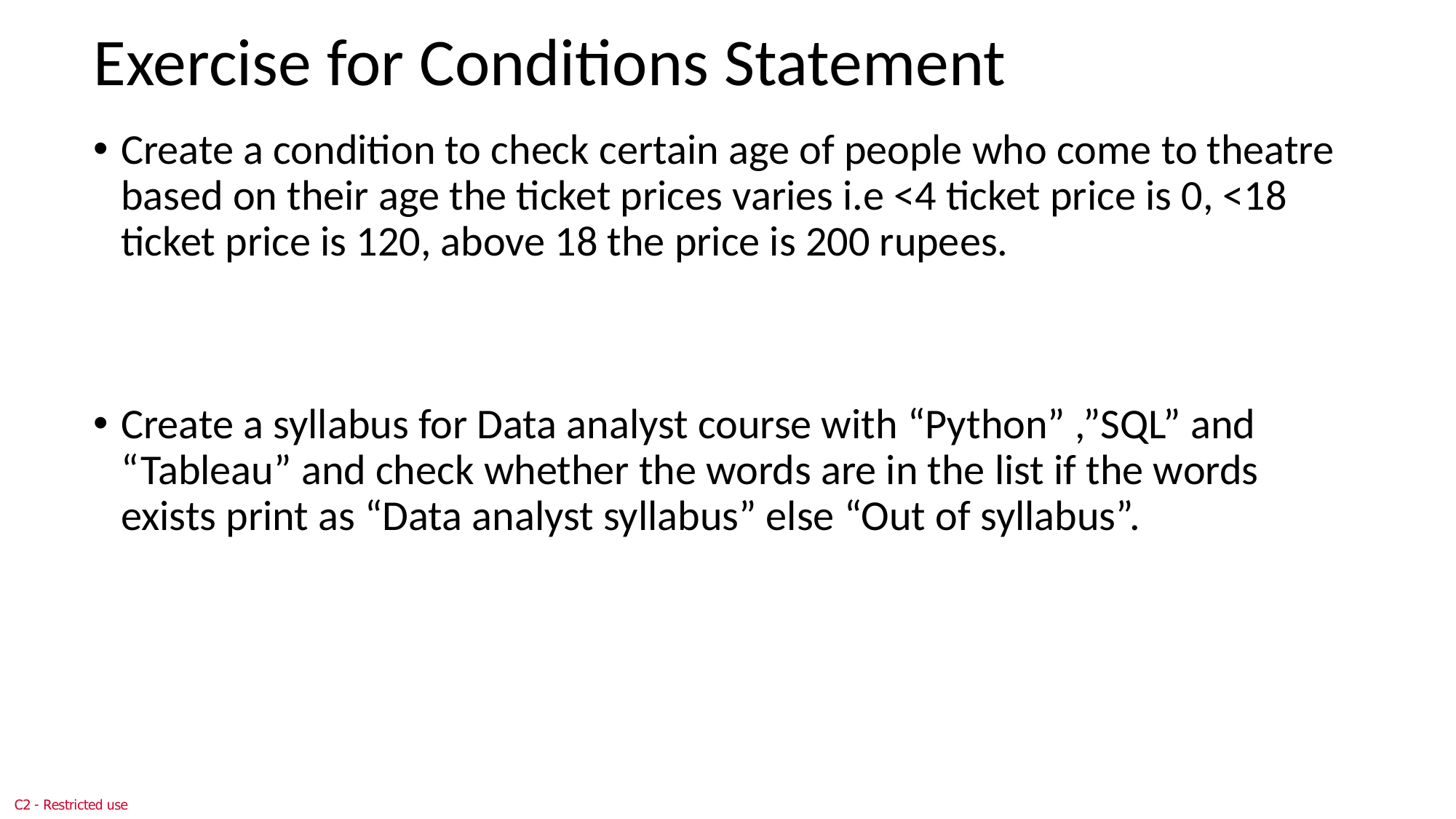

# Exercise for Conditions Statement
Create a condition to check certain age of people who come to theatre based on their age the ticket prices varies i.e <4 ticket price is 0, <18 ticket price is 120, above 18 the price is 200 rupees.

Create a syllabus for Data analyst course with “Python” ,”SQL” and “Tableau” and check whether the words are in the list if the words exists print as “Data analyst syllabus” else “Out of syllabus”.